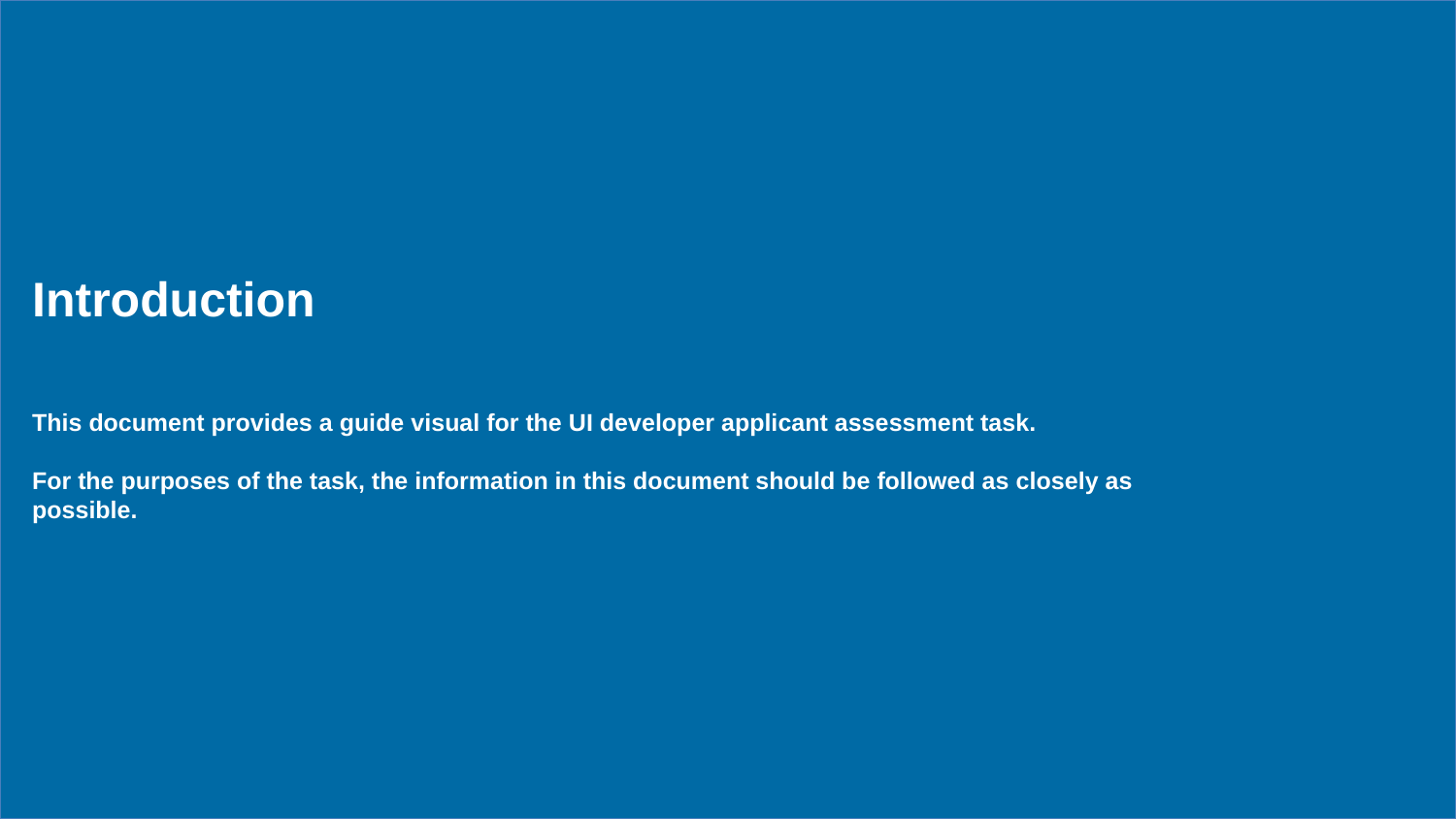

# Introduction
This document provides a guide visual for the UI developer applicant assessment task.

For the purposes of the task, the information in this document should be followed as closely as possible.